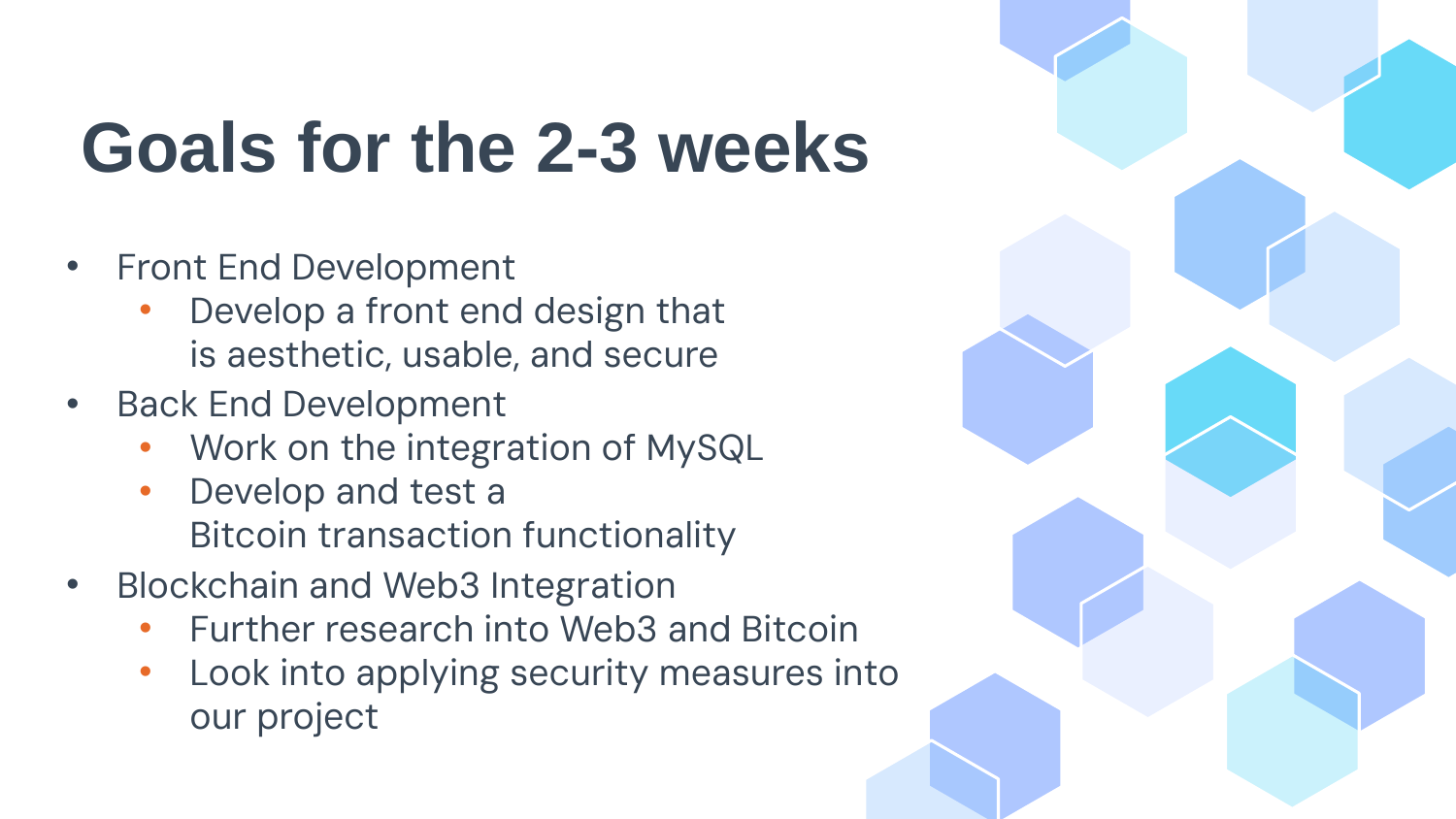

# Goals for the 2-3 weeks
Front End Development​
Develop a front end design that is aesthetic, usable, and secure​
Back End Development​
Work on the integration of MySQL ​
Develop and test a Bitcoin transaction functionality ​
Blockchain and Web3 Integration​
Further research into Web3 and Bitcoin​
Look into applying security measures into our project